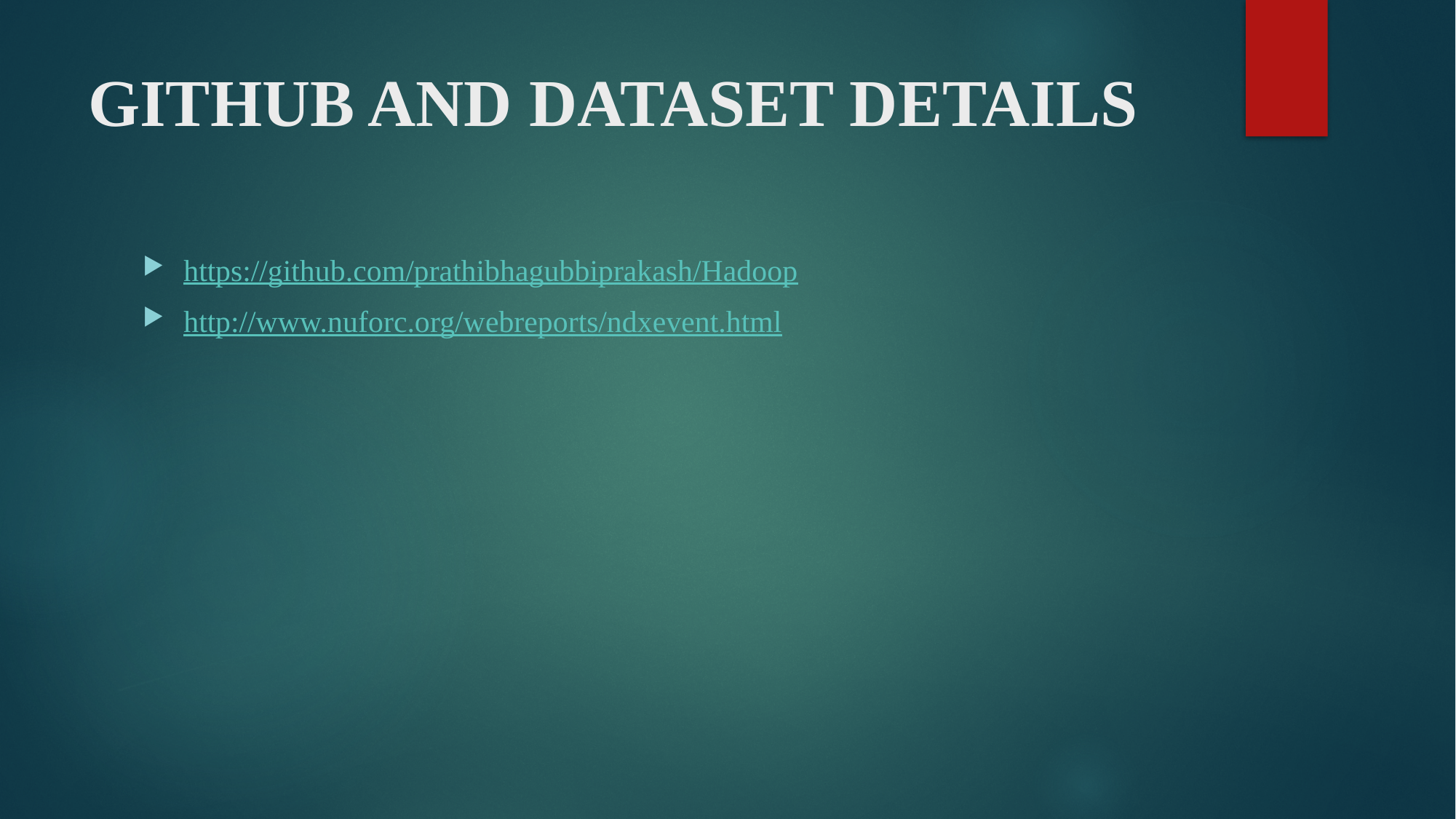

# GITHUB AND DATASET DETAILS
https://github.com/prathibhagubbiprakash/Hadoop
http://www.nuforc.org/webreports/ndxevent.html